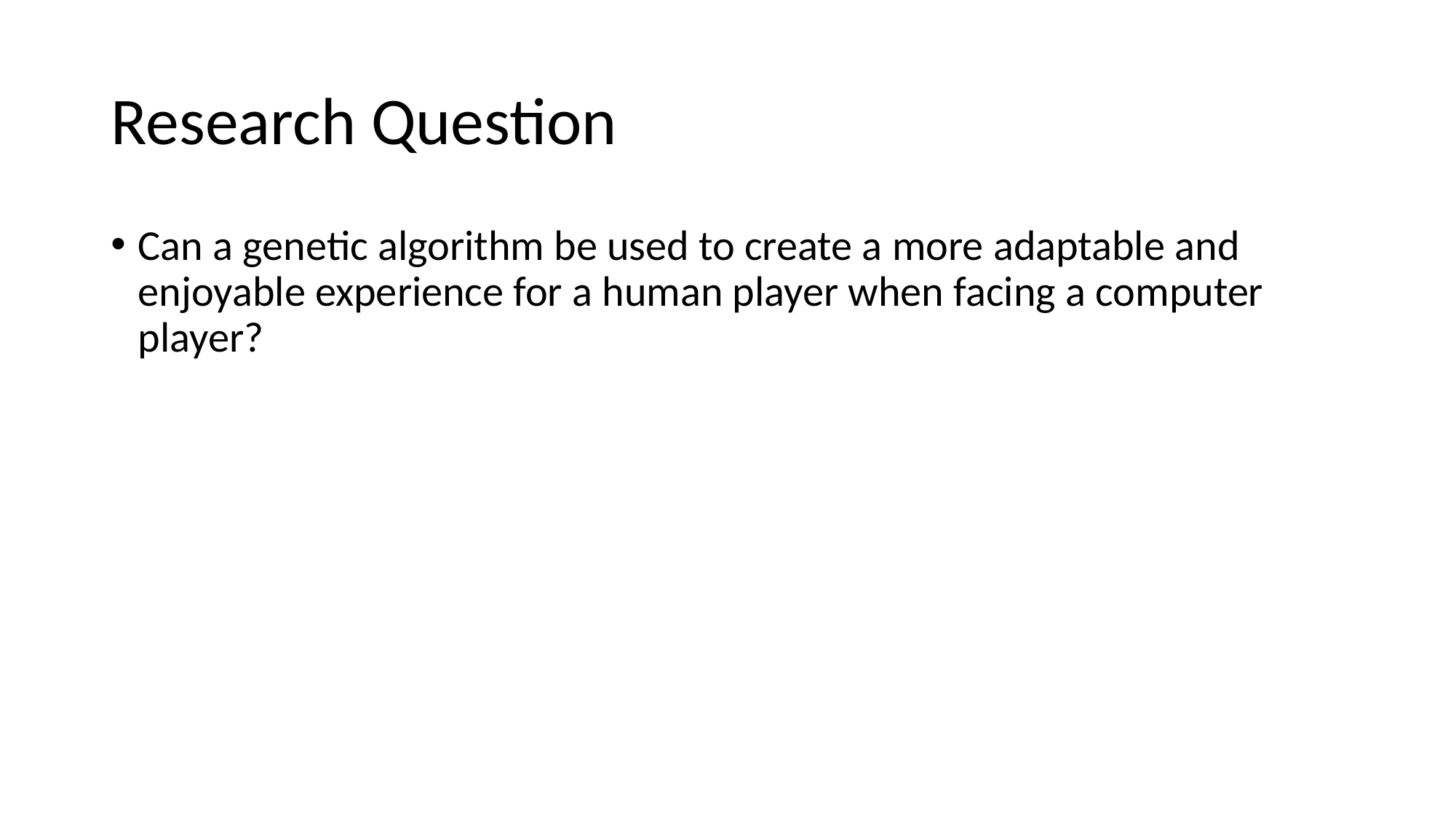

# Research Question
Can a genetic algorithm be used to create a more adaptable and enjoyable experience for a human player when facing a computer player?